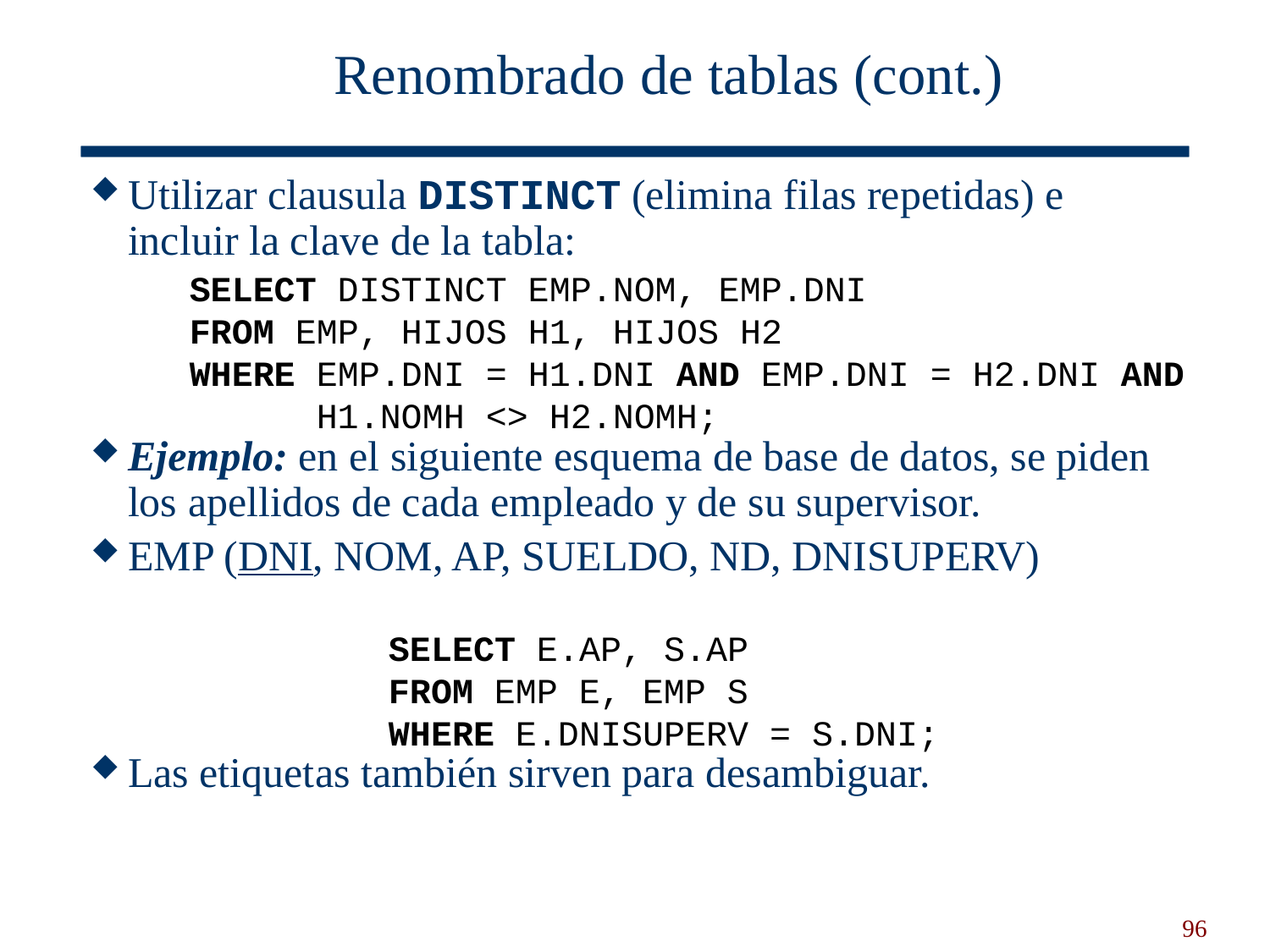

# Renombrado de tablas (cont.)
Utilizar clausula DISTINCT (elimina filas repetidas) e incluir la clave de la tabla:

Ejemplo: en el siguiente esquema de base de datos, se piden los apellidos de cada empleado y de su supervisor.
EMP (DNI, NOM, AP, SUELDO, ND, DNISUPERV)

Las etiquetas también sirven para desambiguar.

SELECT DISTINCT EMP.NOM, EMP.DNI
FROM EMP, HIJOS H1, HIJOS H2
WHERE EMP.DNI = H1.DNI AND EMP.DNI = H2.DNI AND
      H1.NOMH <> H2.NOMH;
SELECT E.AP, S.AP
FROM EMP E, EMP S
WHERE E.DNISUPERV = S.DNI;
96